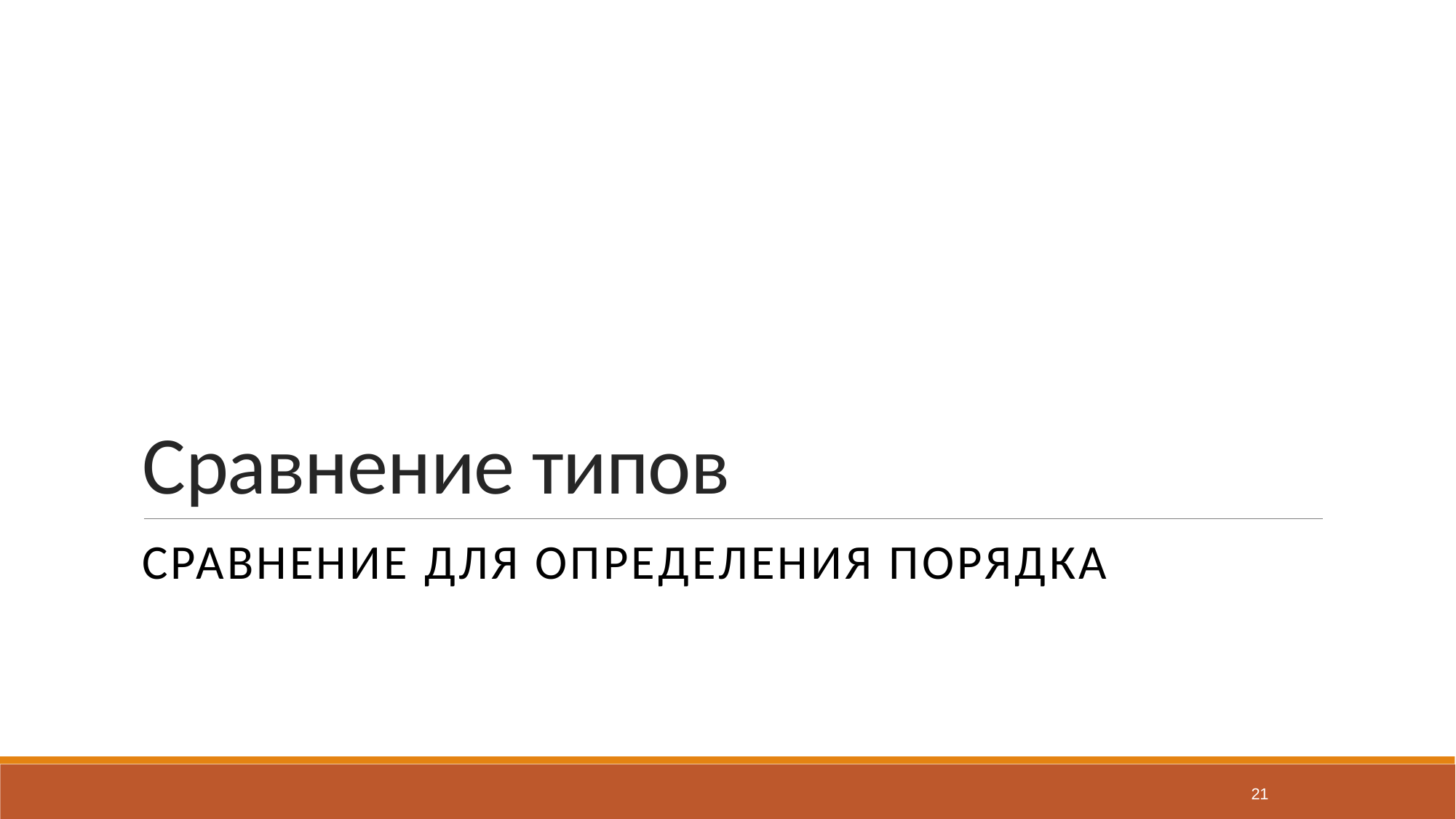

# Cравнение типов
Сравнение для определения порядка

21